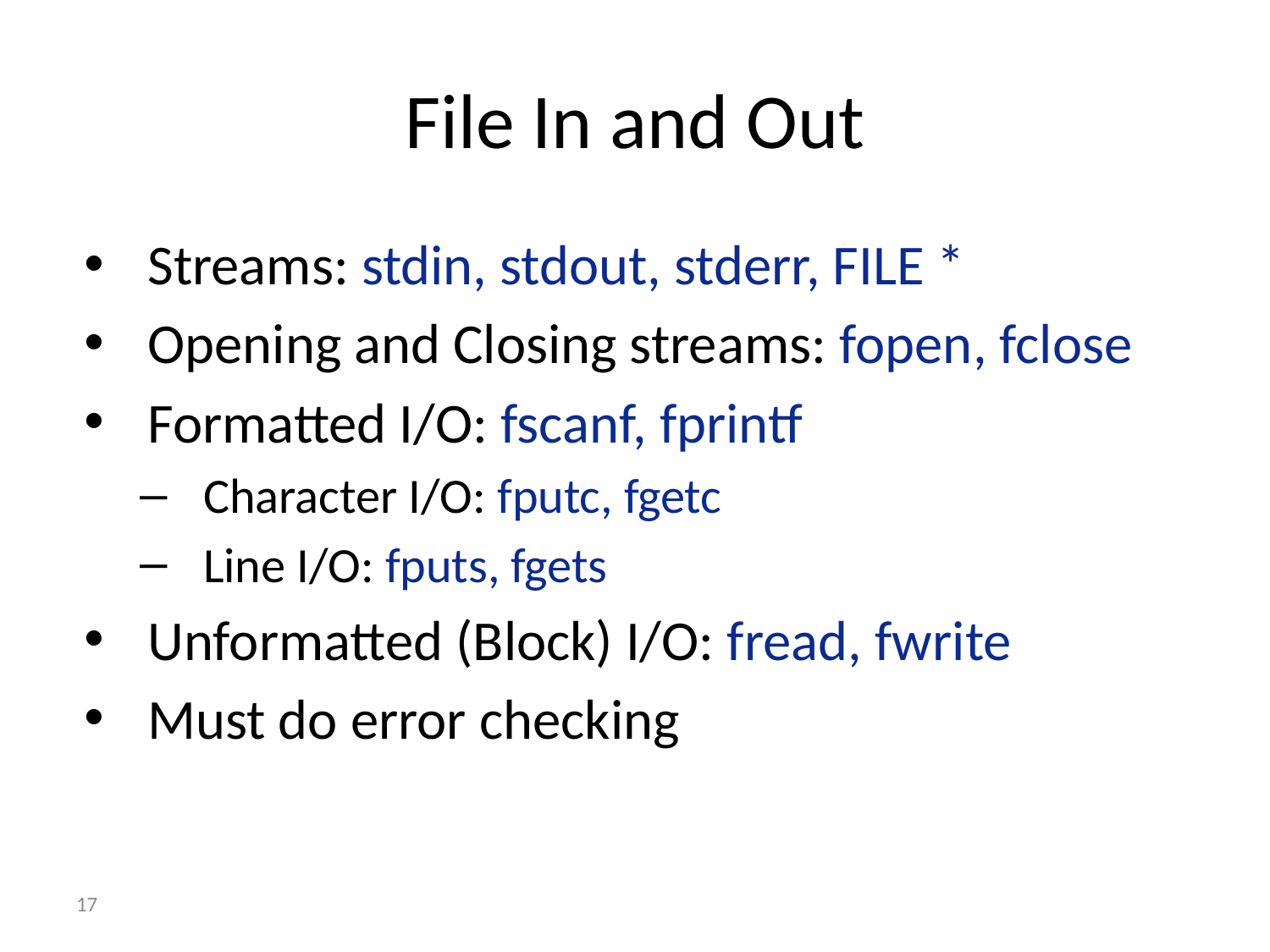

# File In and Out
Streams: stdin, stdout, stderr, FILE *
Opening and Closing streams: fopen, fclose
Formatted I/O: fscanf, fprintf
Character I/O: fputc, fgetc
Line I/O: fputs, fgets
Unformatted (Block) I/O: fread, fwrite
Must do error checking
17